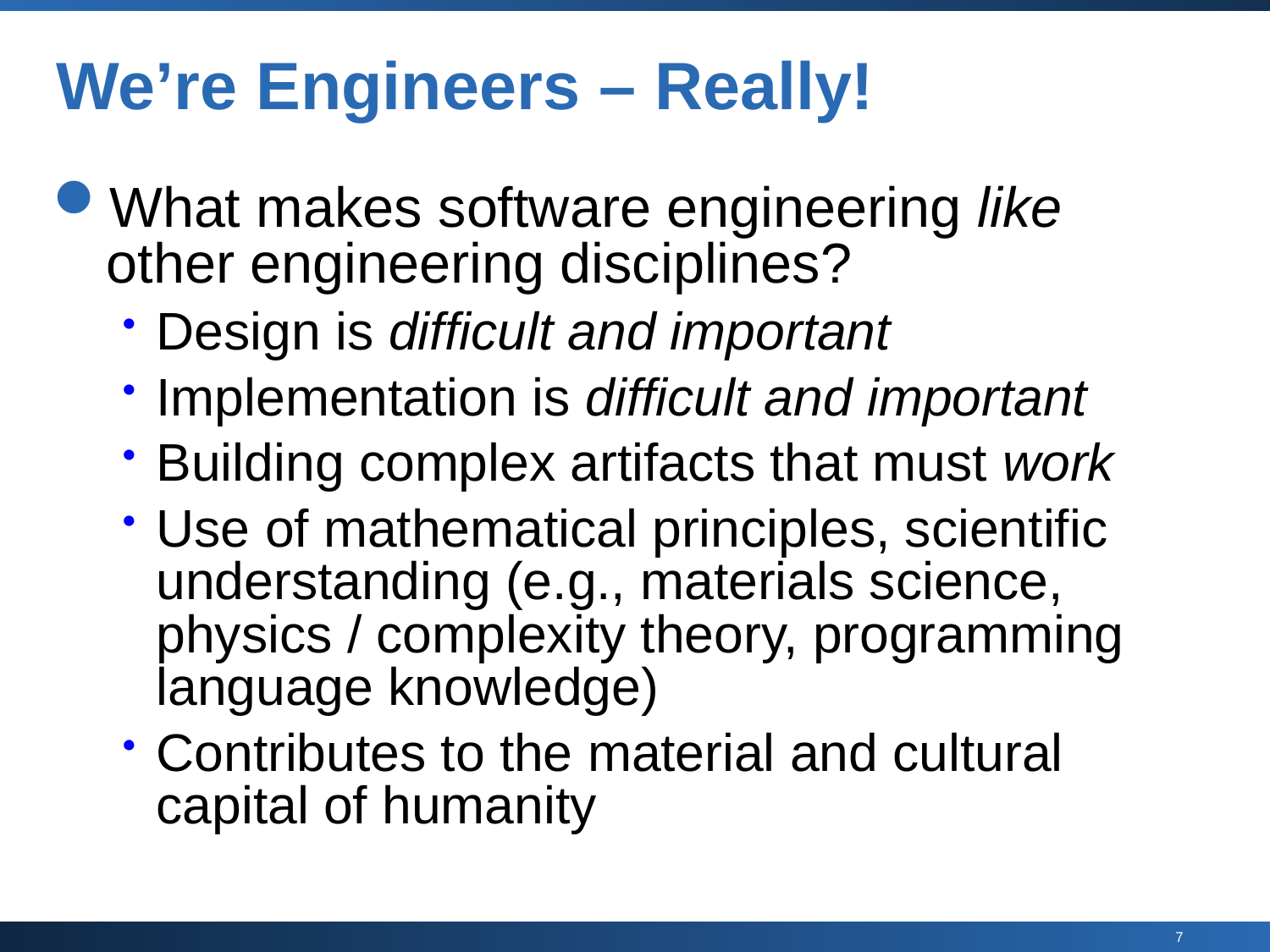

# We’re Engineers – Really!
What makes software engineering like other engineering disciplines?
Design is difficult and important
Implementation is difficult and important
Building complex artifacts that must work
Use of mathematical principles, scientific understanding (e.g., materials science, physics / complexity theory, programming language knowledge)
Contributes to the material and cultural capital of humanity